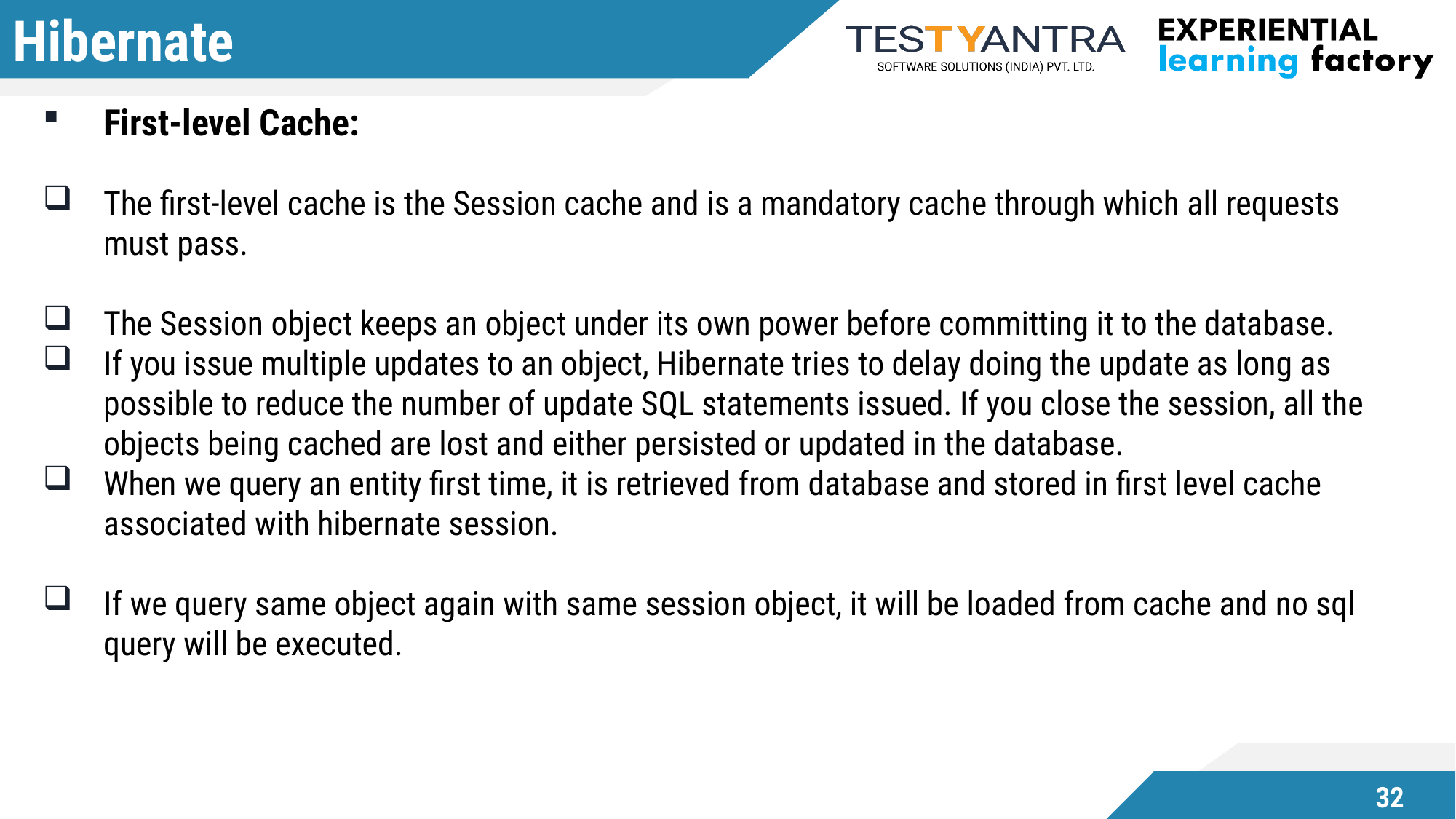

# Hibernate
First-level Cache:

The first-level cache is the Session cache and is a mandatory cache through which all requests must pass.

The Session object keeps an object under its own power before committing it to the database.
If you issue multiple updates to an object, Hibernate tries to delay doing the update as long as possible to reduce the number of update SQL statements issued. If you close the session, all the objects being cached are lost and either persisted or updated in the database.
When we query an entity first time, it is retrieved from database and stored in first level cache associated with hibernate session.

If we query same object again with same session object, it will be loaded from cache and no sql query will be executed.

32